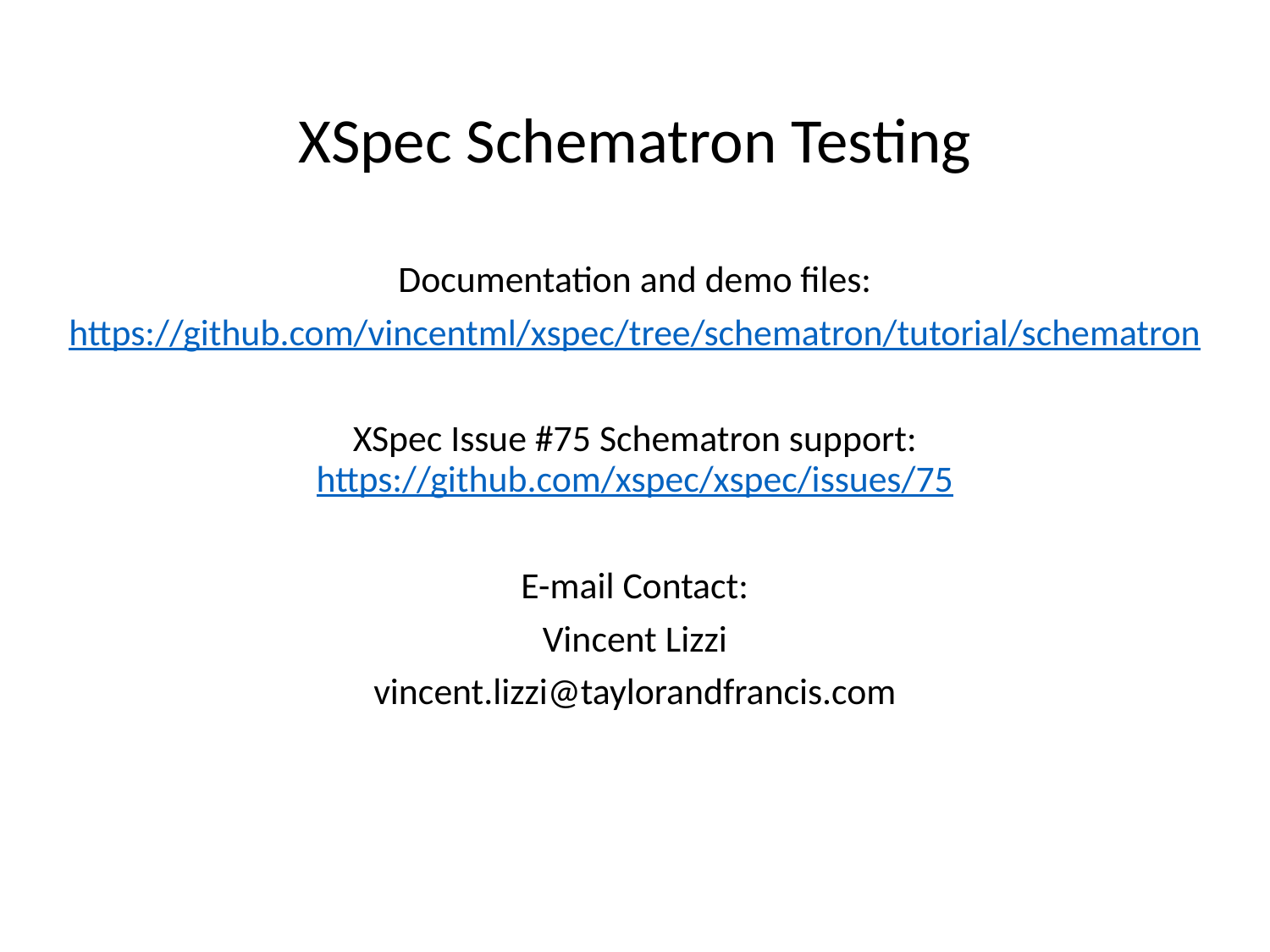

# XSpec Schematron Testing
Documentation and demo files:
https://github.com/vincentml/xspec/tree/schematron/tutorial/schematron

XSpec Issue #75 Schematron support:
https://github.com/xspec/xspec/issues/75

E-mail Contact:
Vincent Lizzi
vincent.lizzi@taylorandfrancis.com